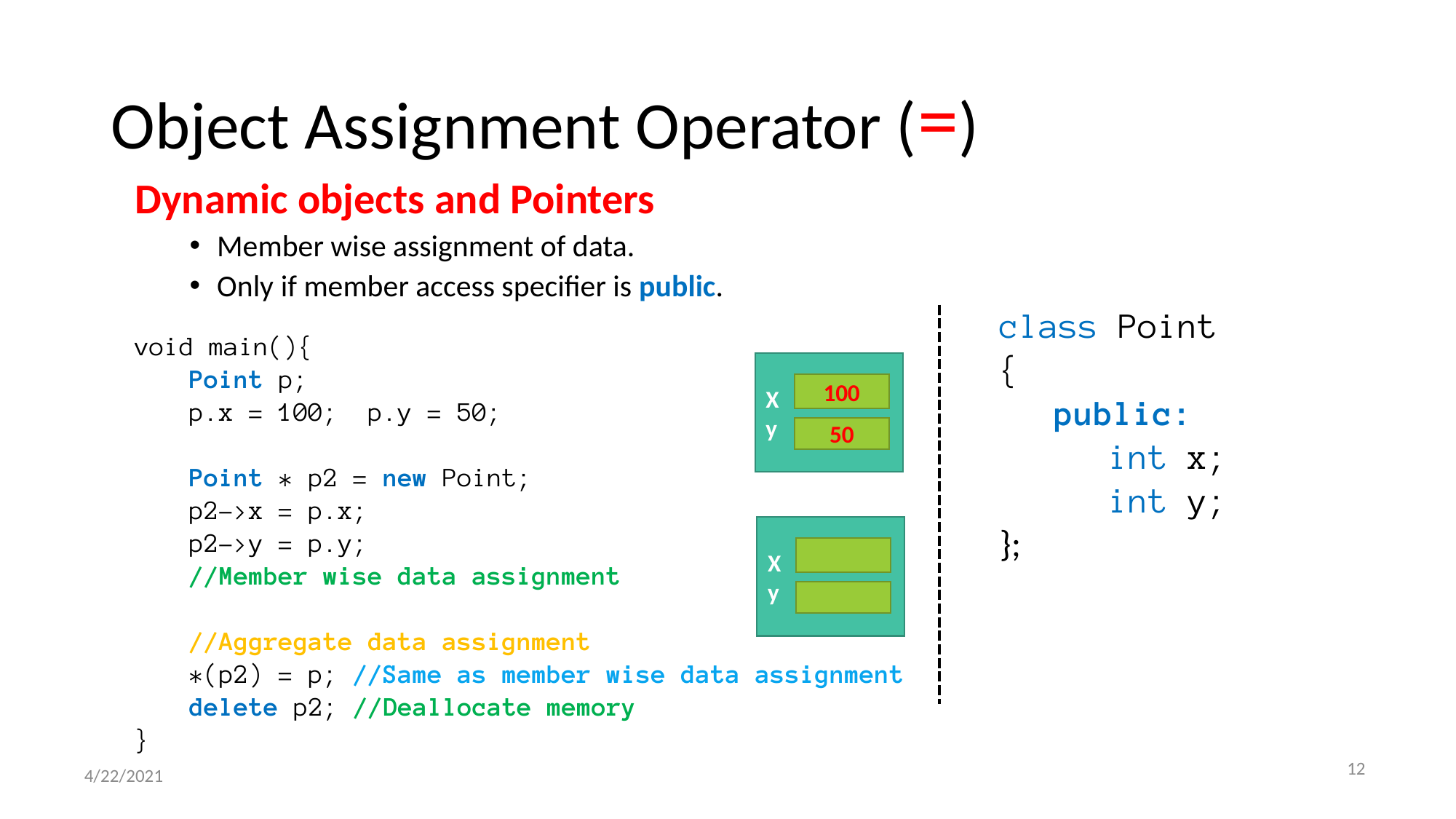

# Object Assignment Operator (=)

Dynamic objects and Pointers
Member wise assignment of data.
Only if member access specifier is public.
class Point
{
public:
int x;
int y;
};
void main(){
Point p;
p.x = 100;  p.y = 50;

Point * p2 = new Point;
p2->x = p.x;
p2->y = p.y;
//Member wise data assignment

//Aggregate data assignment
*(p2) = p; //Same as member wise data assignment
delete p2; //Deallocate memory
}
X
y
100
50
X
y

12
4/22/2021